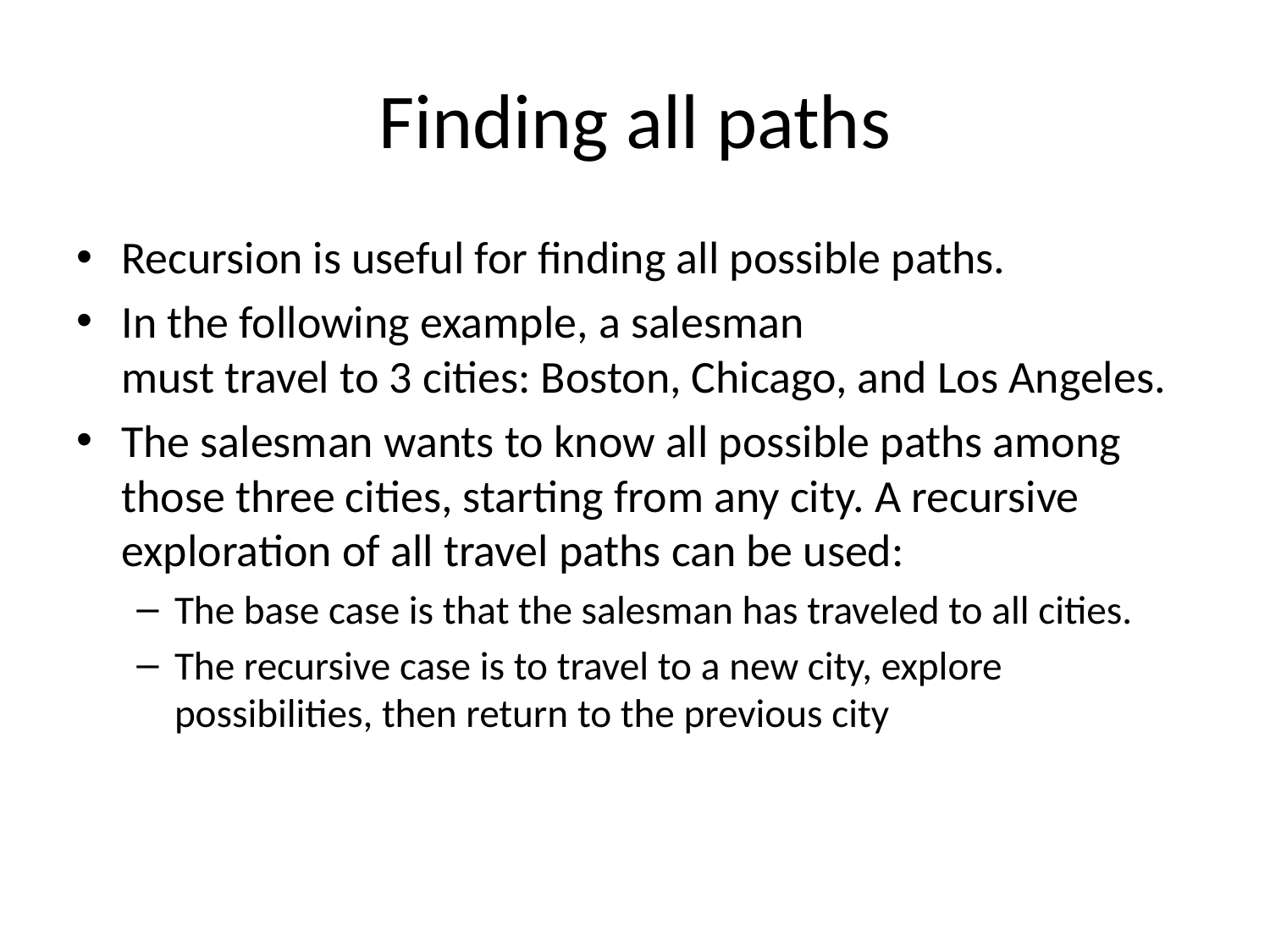

# Finding all paths
Recursion is useful for finding all possible paths.
In the following example, a salesman
must travel to 3 cities: Boston, Chicago, and Los Angeles.
The salesman wants to know all possible paths among those three cities, starting from any city. A recursive
exploration of all travel paths can be used:
The base case is that the salesman has traveled to all cities.
The recursive case is to travel to a new city, explore possibilities, then return to the previous city